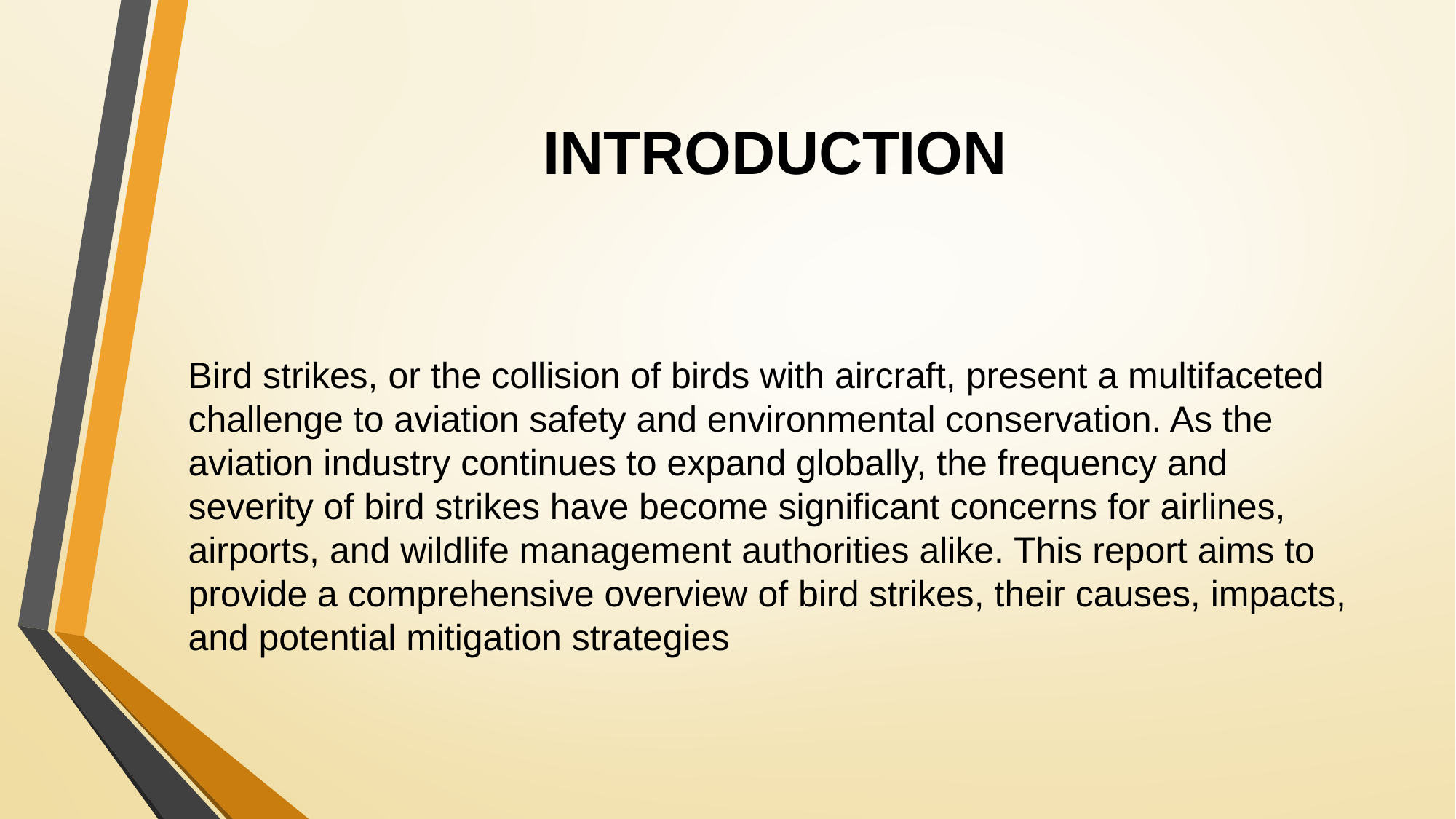

# INTRODUCTION
Bird strikes, or the collision of birds with aircraft, present a multifaceted challenge to aviation safety and environmental conservation. As the aviation industry continues to expand globally, the frequency and severity of bird strikes have become significant concerns for airlines, airports, and wildlife management authorities alike. This report aims to provide a comprehensive overview of bird strikes, their causes, impacts, and potential mitigation strategies